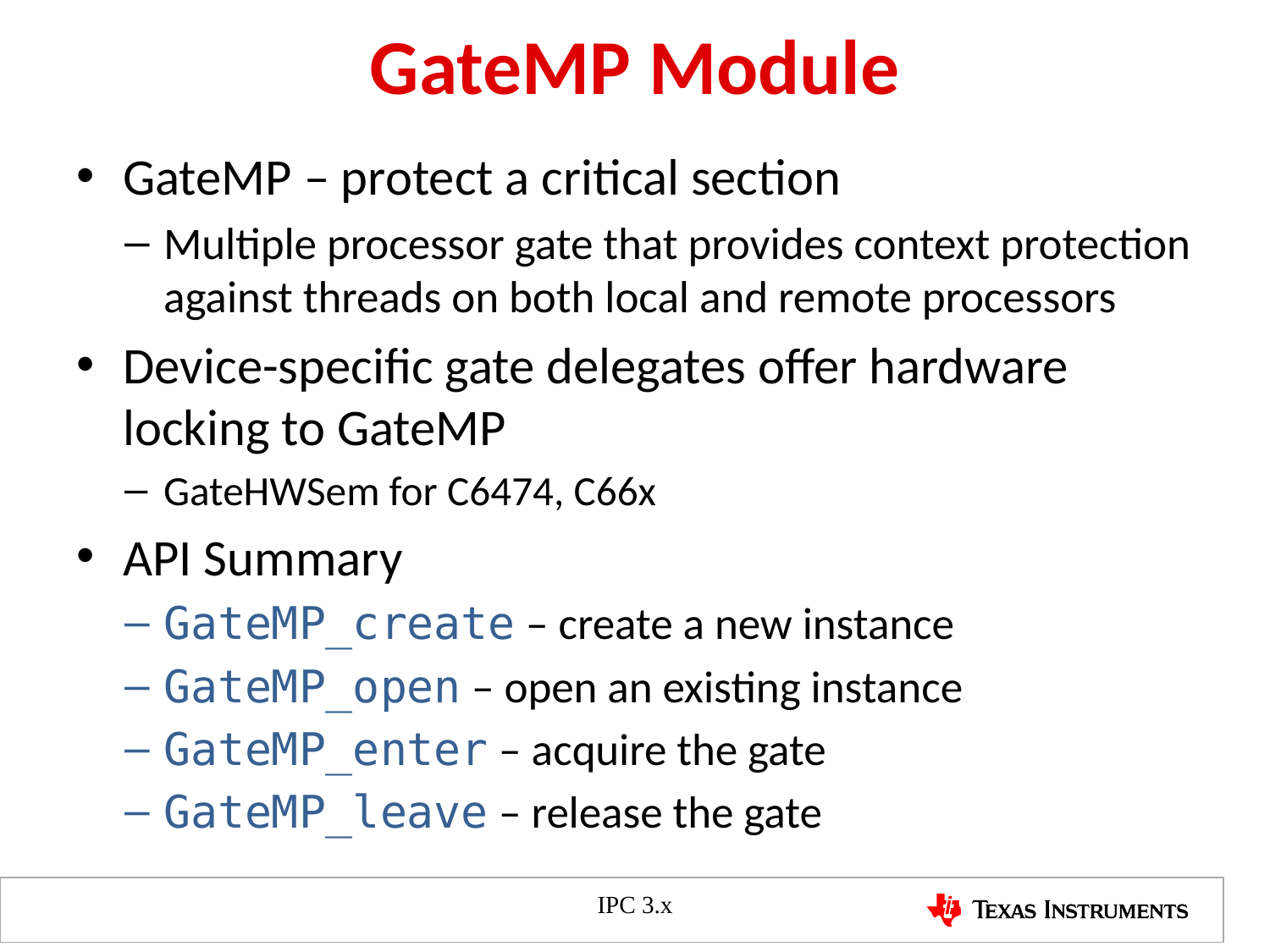

# GateMP Module
GateMP – protect a critical section
Multiple processor gate that provides context protection against threads on both local and remote processors
Device-specific gate delegates offer hardware locking to GateMP
GateHWSem for C6474, C66x
API Summary
GateMP_create – create a new instance
GateMP_open – open an existing instance
GateMP_enter – acquire the gate
GateMP_leave – release the gate
IPC 3.x